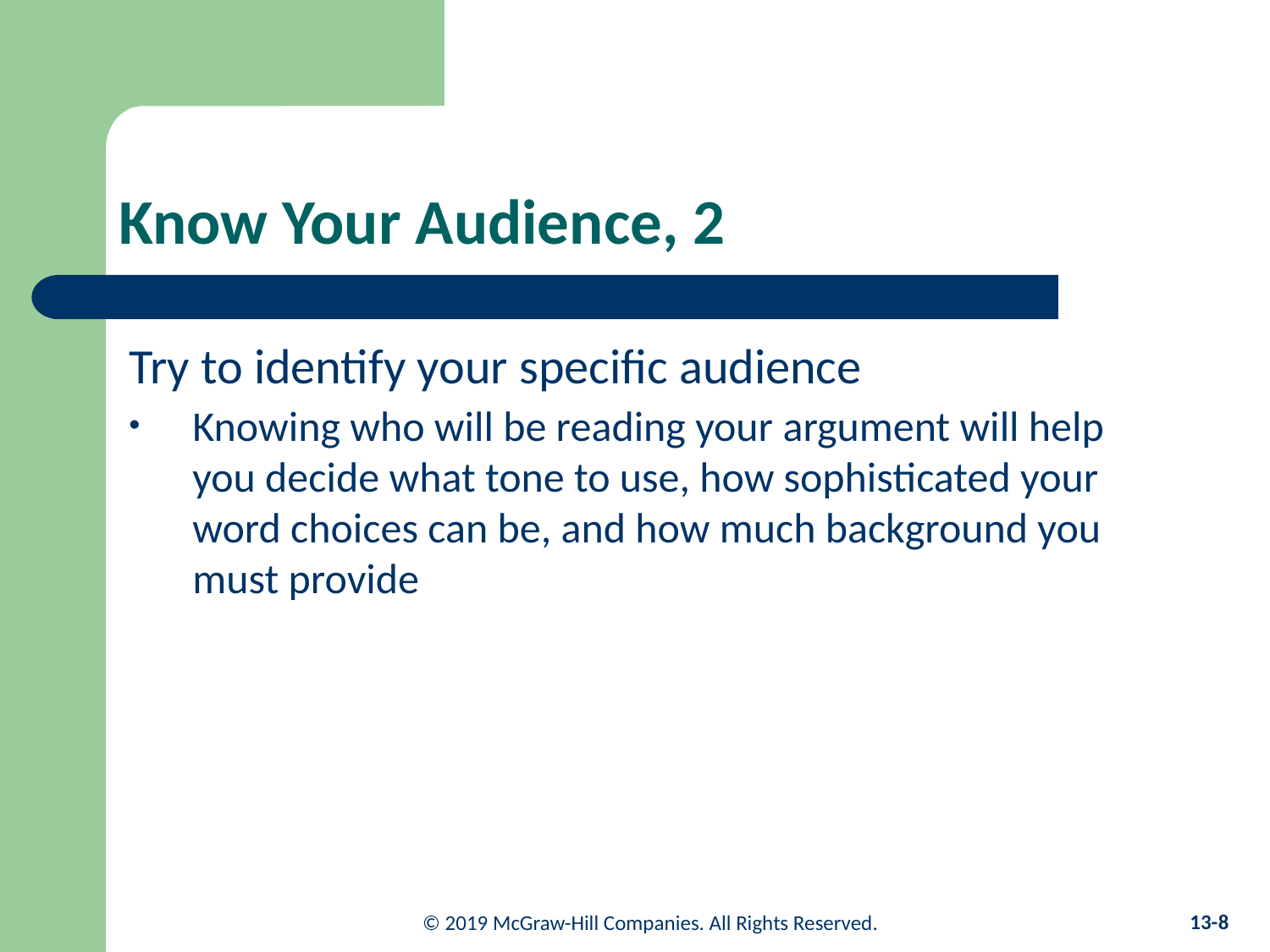

# Know Your Audience, 2
Try to identify your specific audience
Knowing who will be reading your argument will help you decide what tone to use, how sophisticated your word choices can be, and how much background you must provide